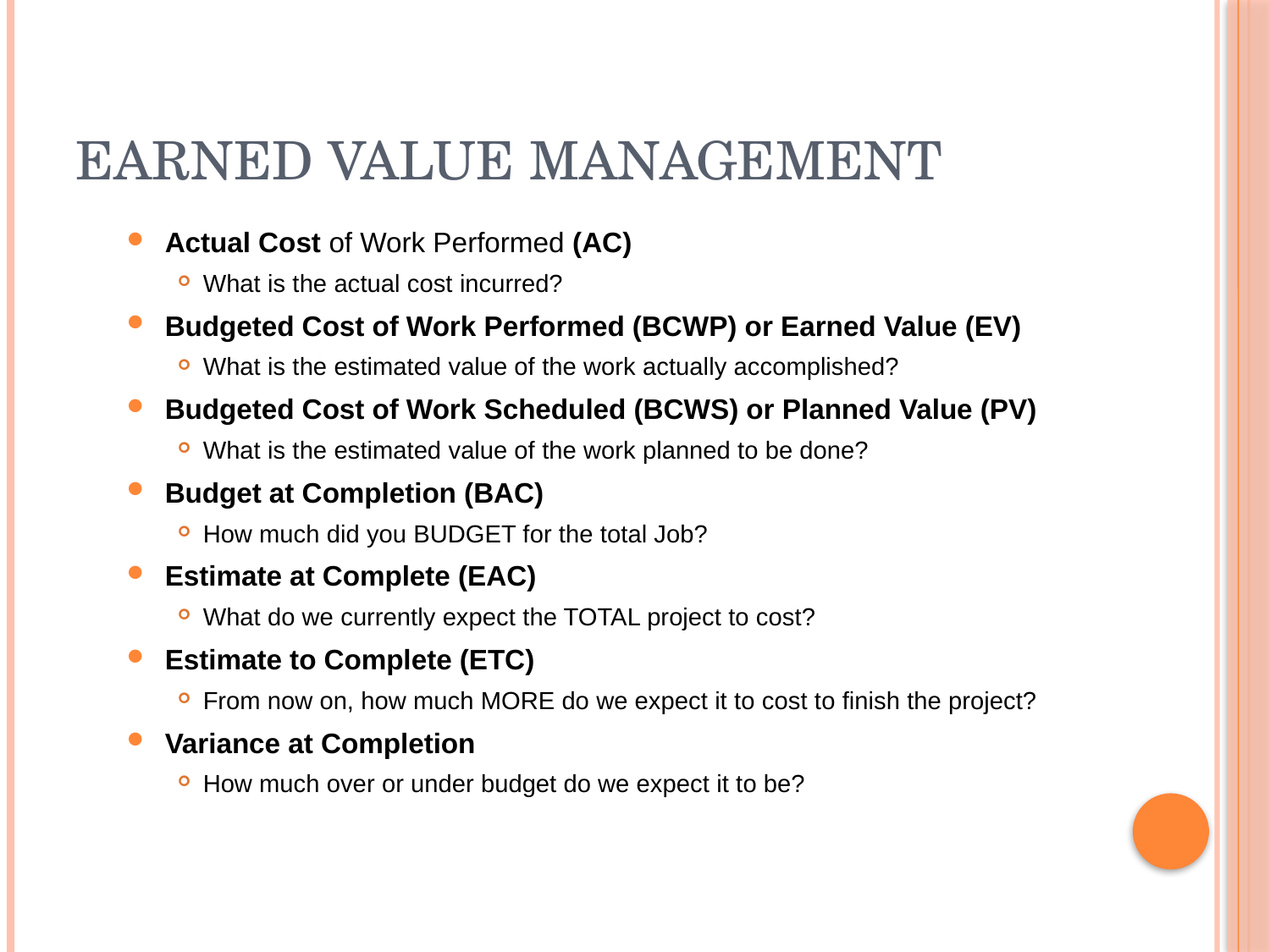

# Earned Value Management
Actual Cost of Work Performed (AC)
What is the actual cost incurred?
Budgeted Cost of Work Performed (BCWP) or Earned Value (EV)
What is the estimated value of the work actually accomplished?
Budgeted Cost of Work Scheduled (BCWS) or Planned Value (PV)
What is the estimated value of the work planned to be done?
Budget at Completion (BAC)
How much did you BUDGET for the total Job?
Estimate at Complete (EAC)
What do we currently expect the TOTAL project to cost?
Estimate to Complete (ETC)
From now on, how much MORE do we expect it to cost to finish the project?
Variance at Completion
How much over or under budget do we expect it to be?